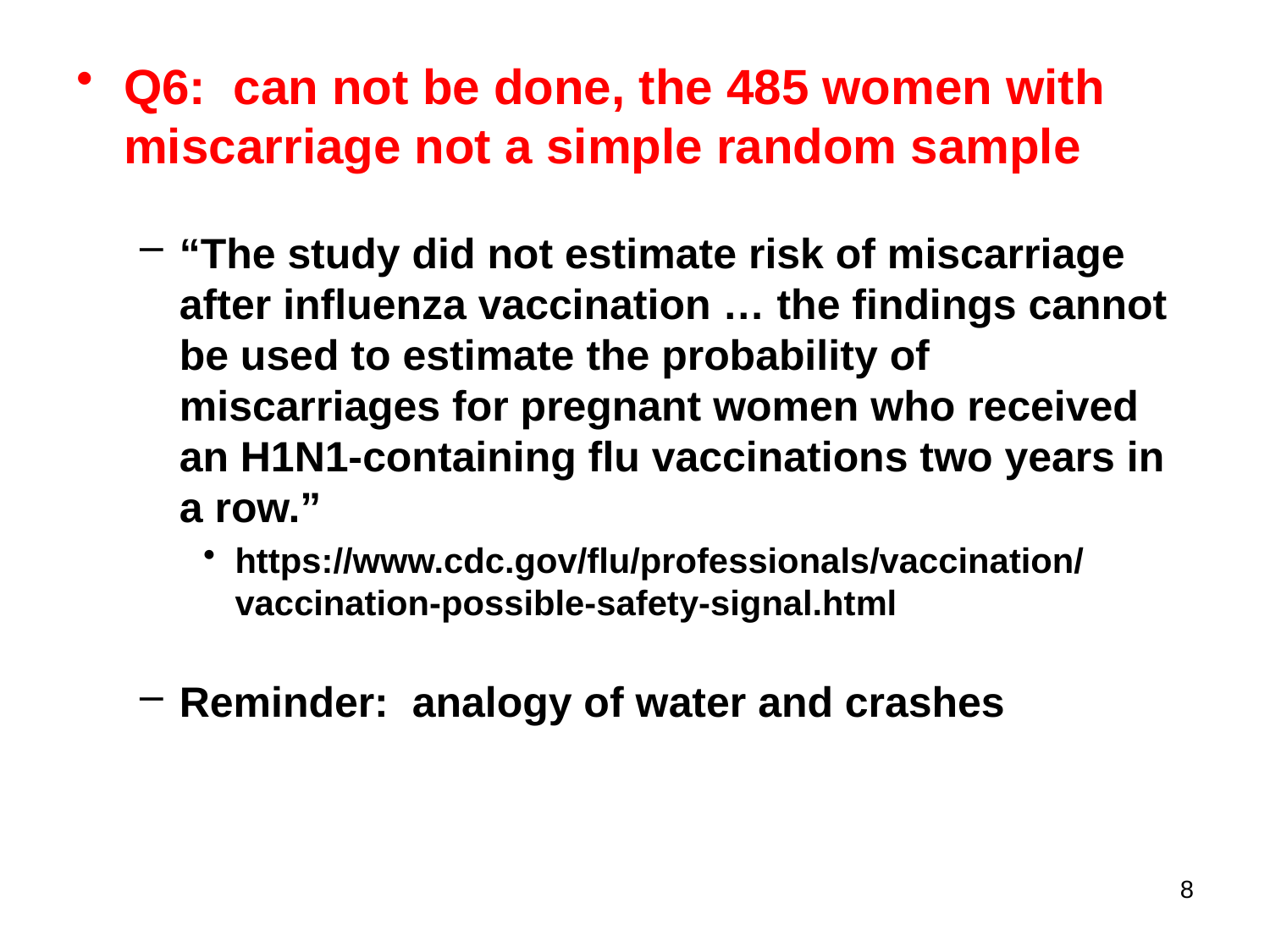

Q6:  can not be done, the 485 women with miscarriage not a simple random sample

“The study did not estimate risk of miscarriage after influenza vaccination … the findings cannot be used to estimate the probability of miscarriages for pregnant women who received an H1N1-containing flu vaccinations two years in a row.”
https://www.cdc.gov/flu/professionals/vaccination/vaccination-possible-safety-signal.html

Reminder:  analogy of water and crashes

8
#